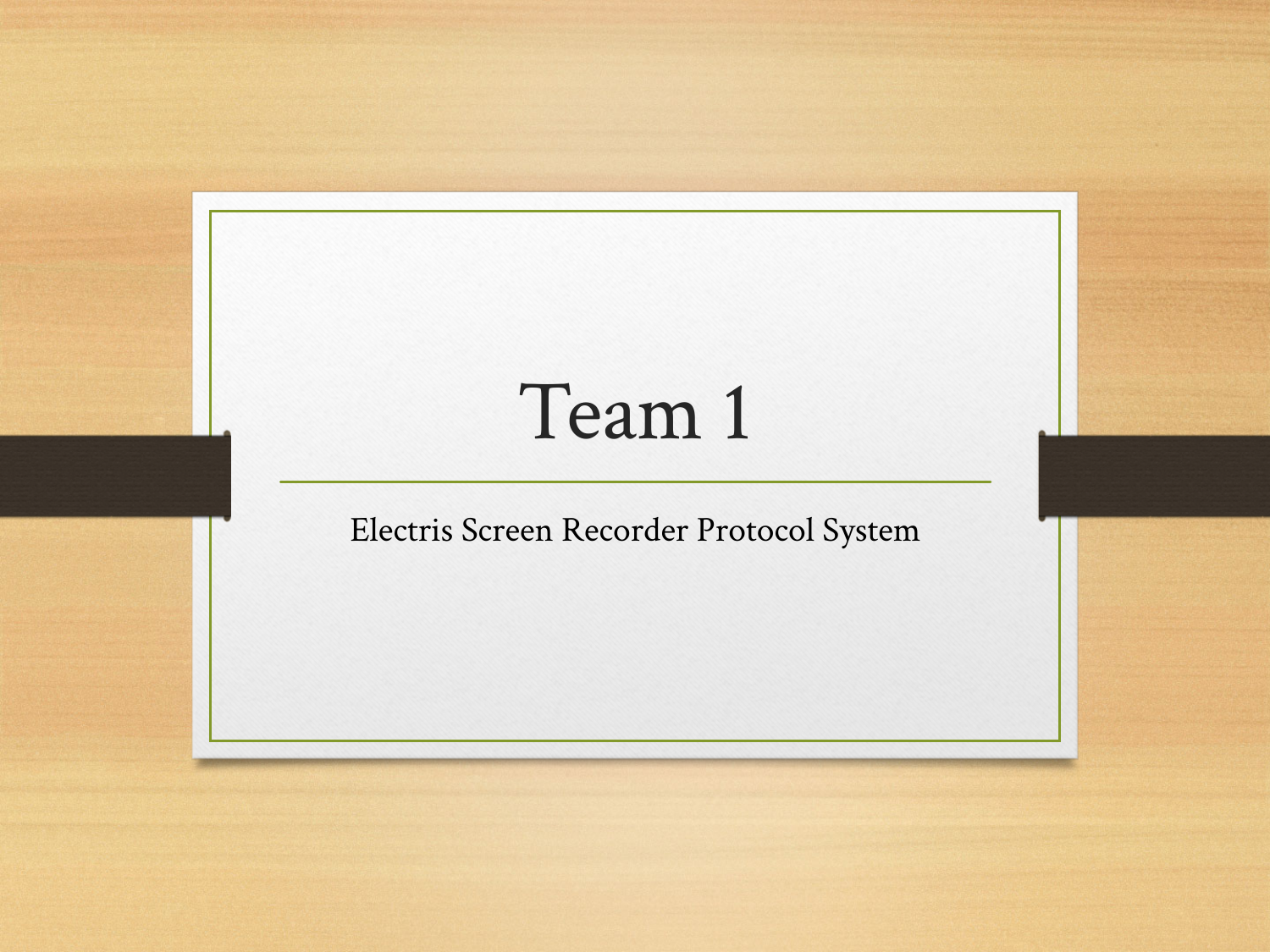

# Team 1
Electris Screen Recorder Protocol System